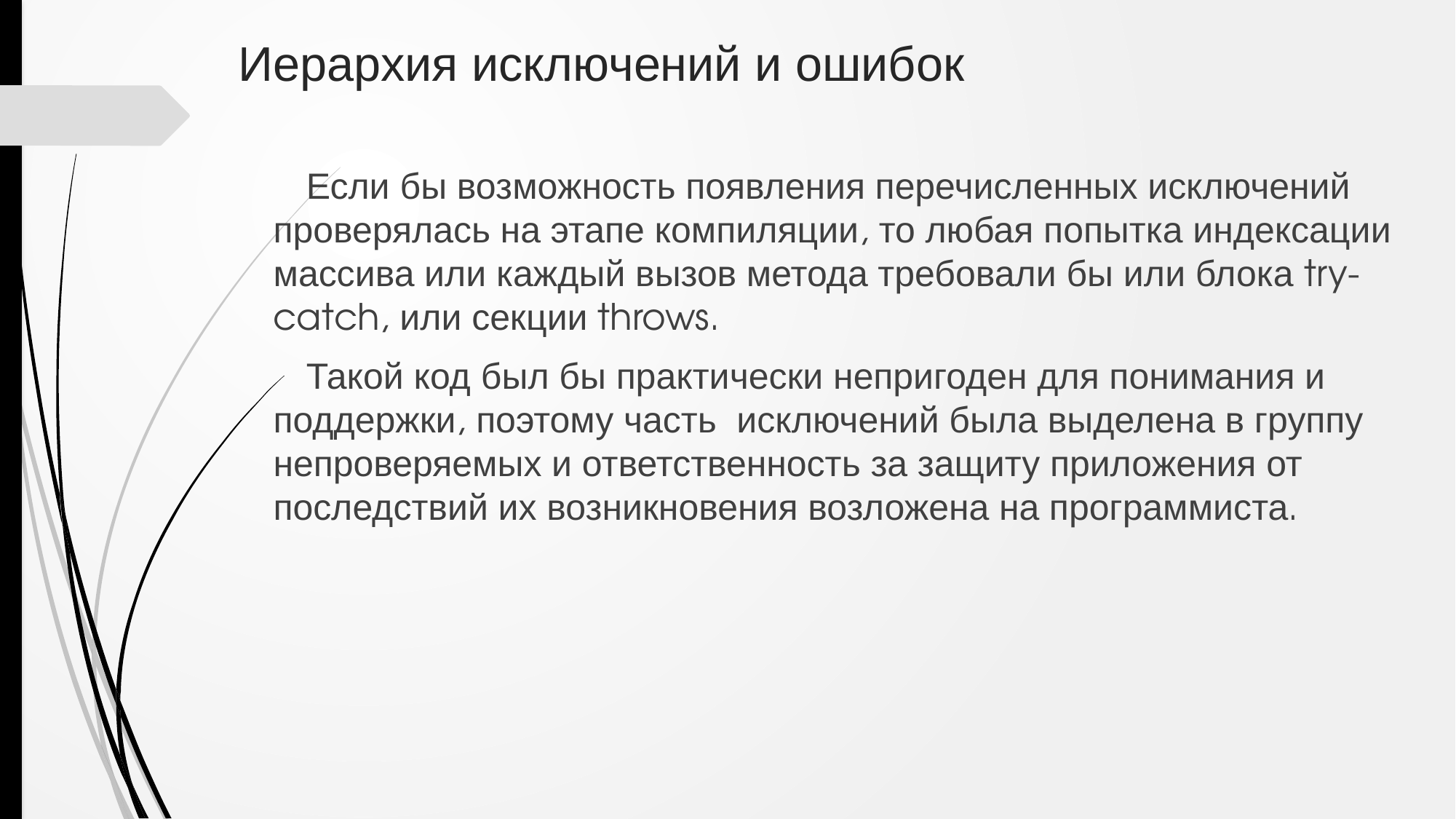

# Иерархия исключений и ошибок
Если бы возможность появления перечисленных исключений проверялась на этапе компиляции, то любая попытка индексации массива или каждый вызов метода требовали бы или блока try-catch, или секции throws.
Такой код был бы практически непригоден для понимания и поддержки, поэтому часть  исключений была выделена в группу непроверяемых и ответственность за защиту приложения от последствий их возникновения возложена на программиста.